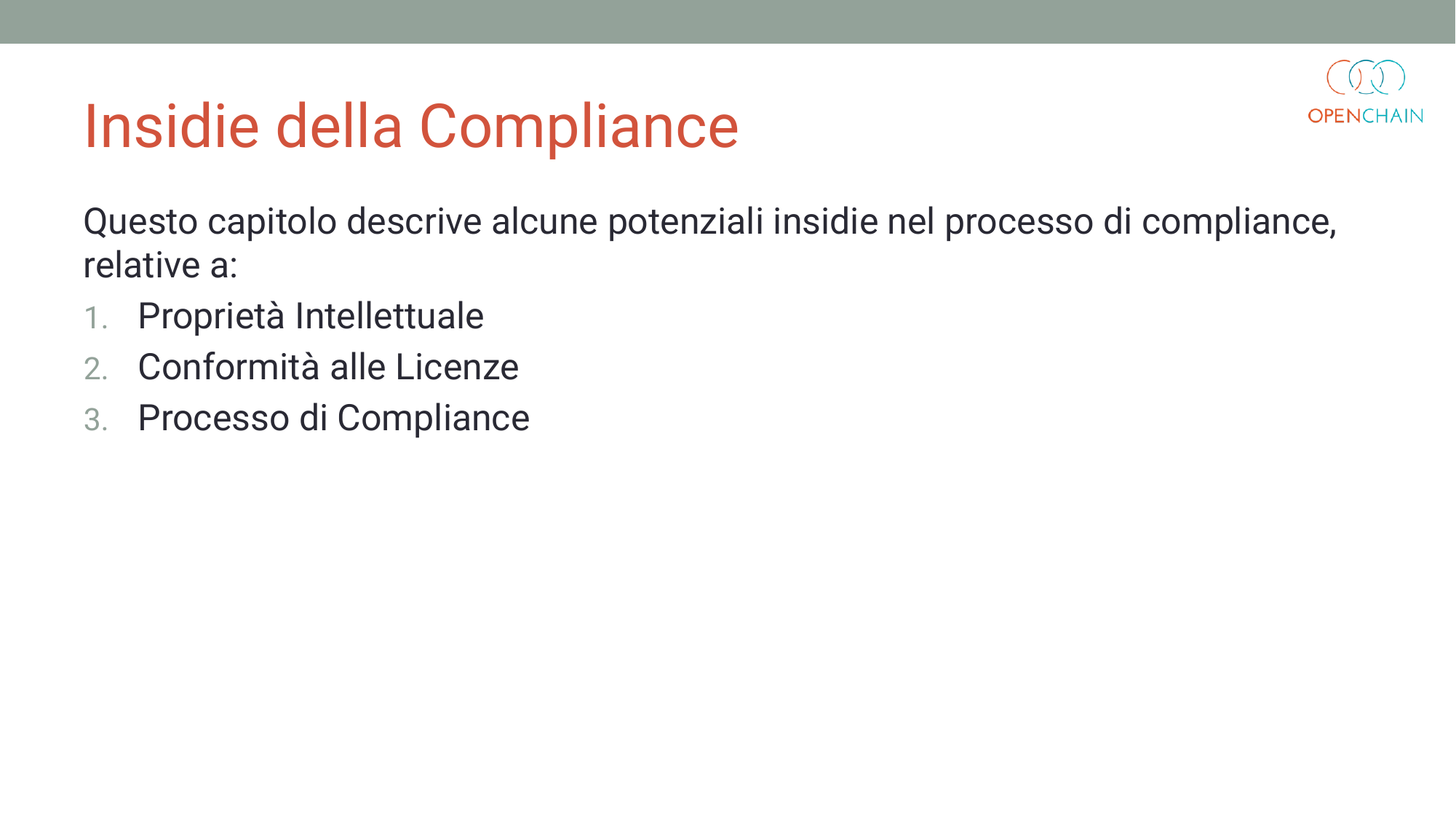

Insidie della Compliance
Questo capitolo descrive alcune potenziali insidie nel processo di compliance, relative a:
Proprietà Intellettuale
Conformità alle Licenze
Processo di Compliance